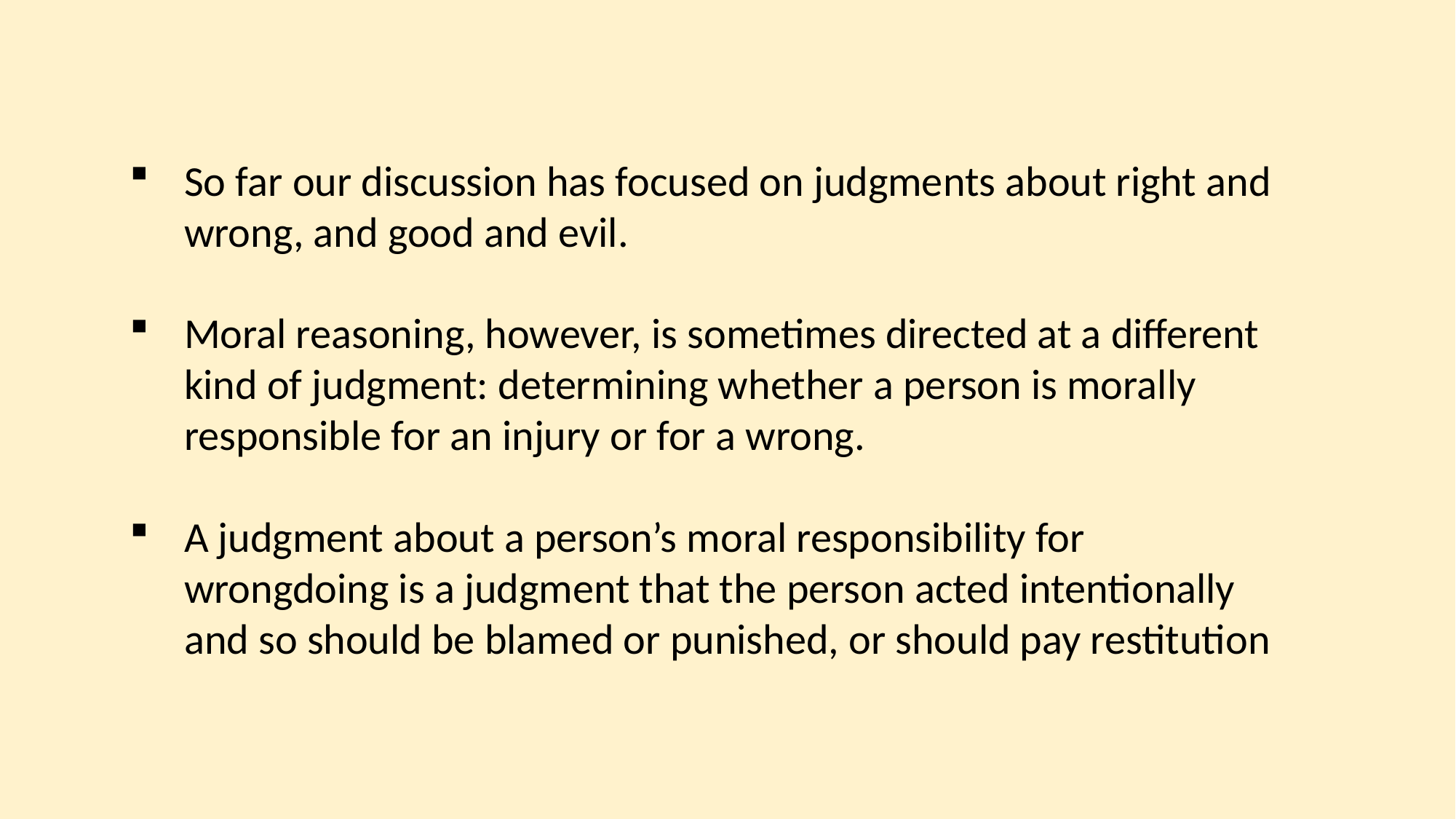

So far our discussion has focused on judgments about right and wrong, and good and evil.

Moral reasoning, however, is sometimes directed at a different kind of judgment: determining whether a person is morally responsible for an injury or for a wrong.

A judgment about a person’s moral responsibility for wrongdoing is a judgment that the person acted intentionally and so should be blamed or punished, or should pay restitution